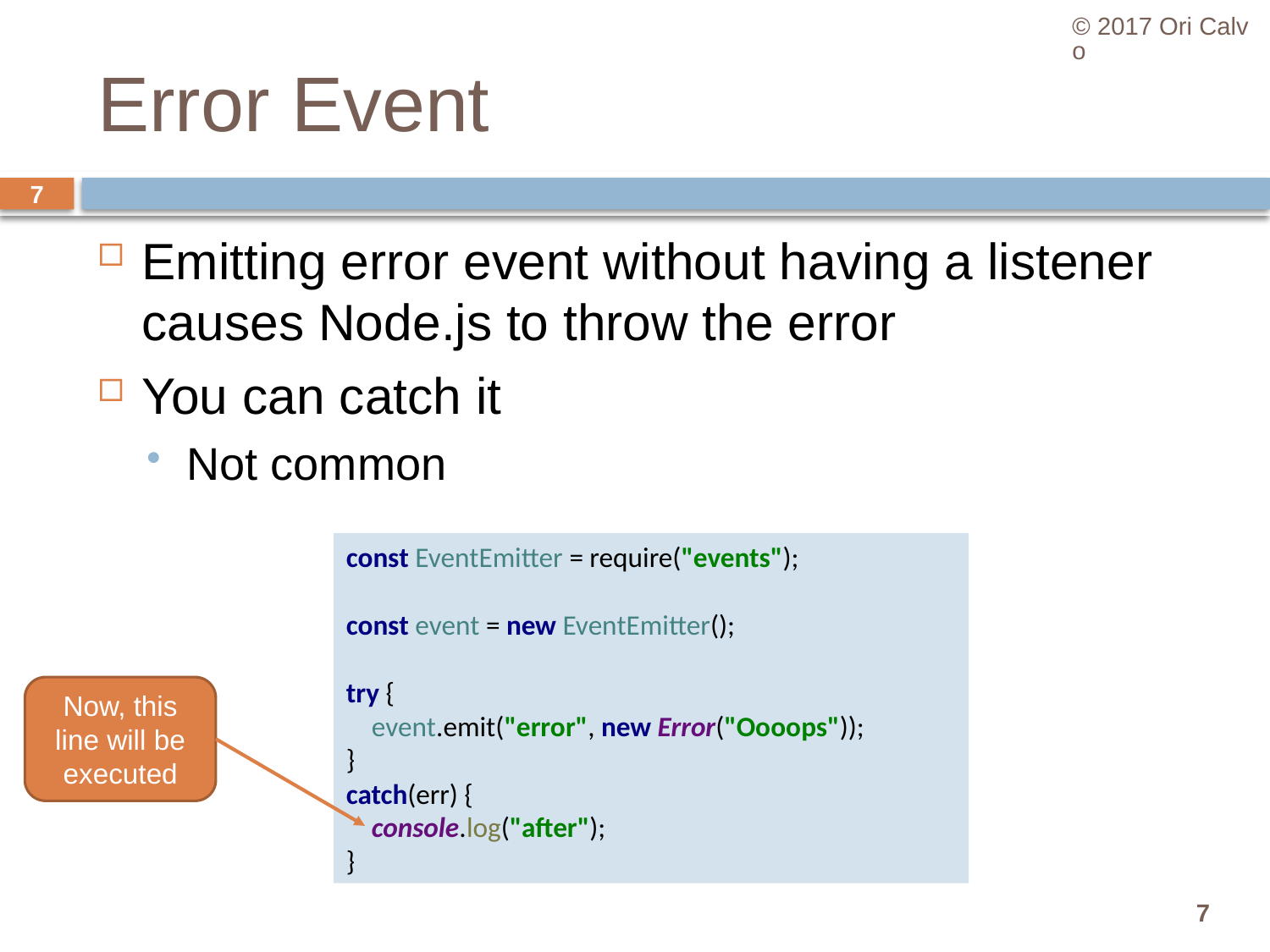

© 2017 Ori Calvo
# Error Event
7
Emitting error event without having a listener causes Node.js to throw the error
You can catch it
Not common

const EventEmitter = require("events");
const event = new EventEmitter();
try {
    event.emit("error", new Error("Oooops"));
}
catch(err) {
    console.log("after");
}
Now, this line will be executed